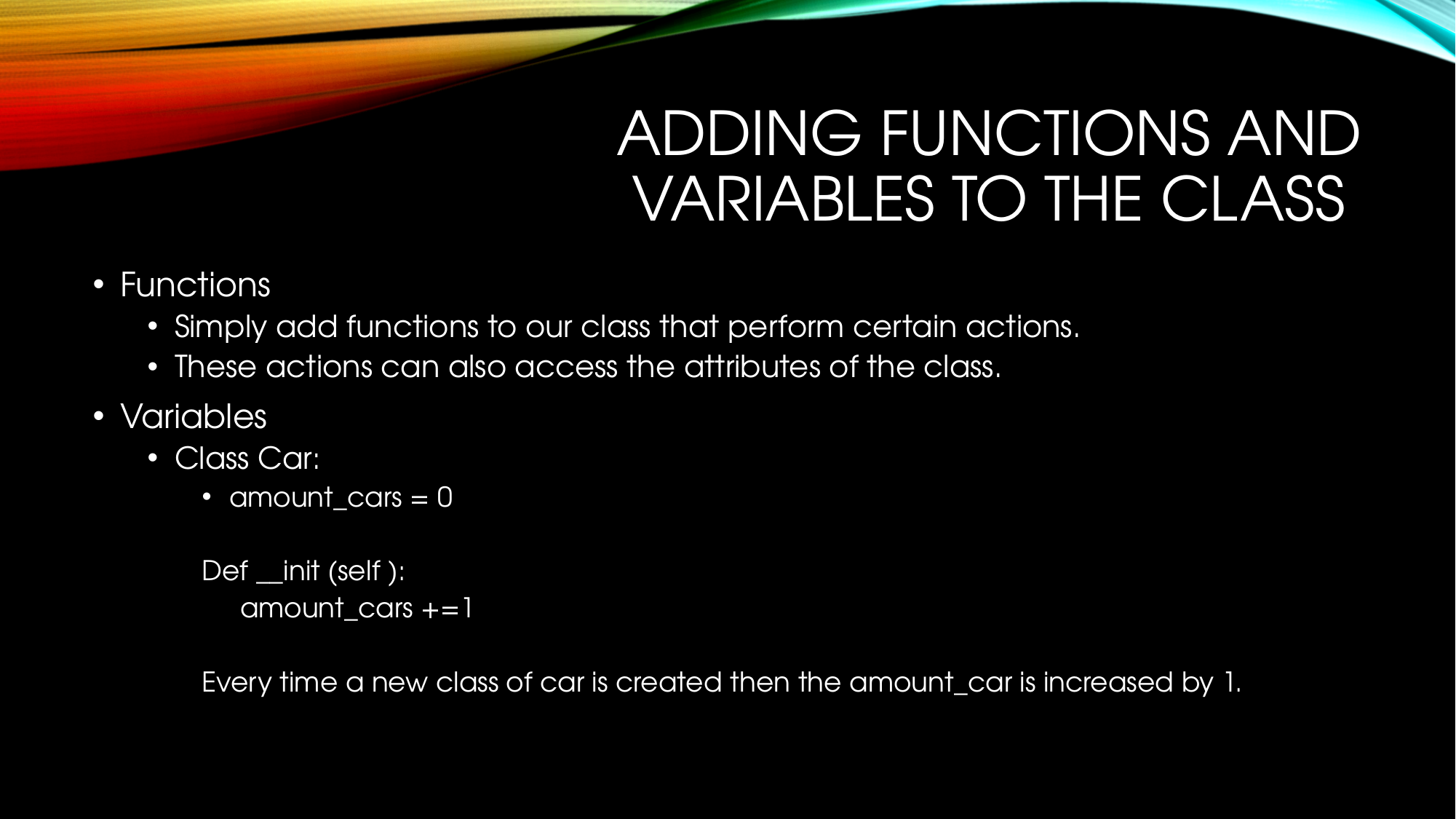

# Adding Functions and Variables to the class
Functions
Simply add functions to our class that perform certain actions.
These actions can also access the attributes of the class.
Variables
Class Car:
amount_cars = 0

Def __init (self ):
     amount_cars +=1

Every time a new class of car is created then the amount_car is increased by 1.